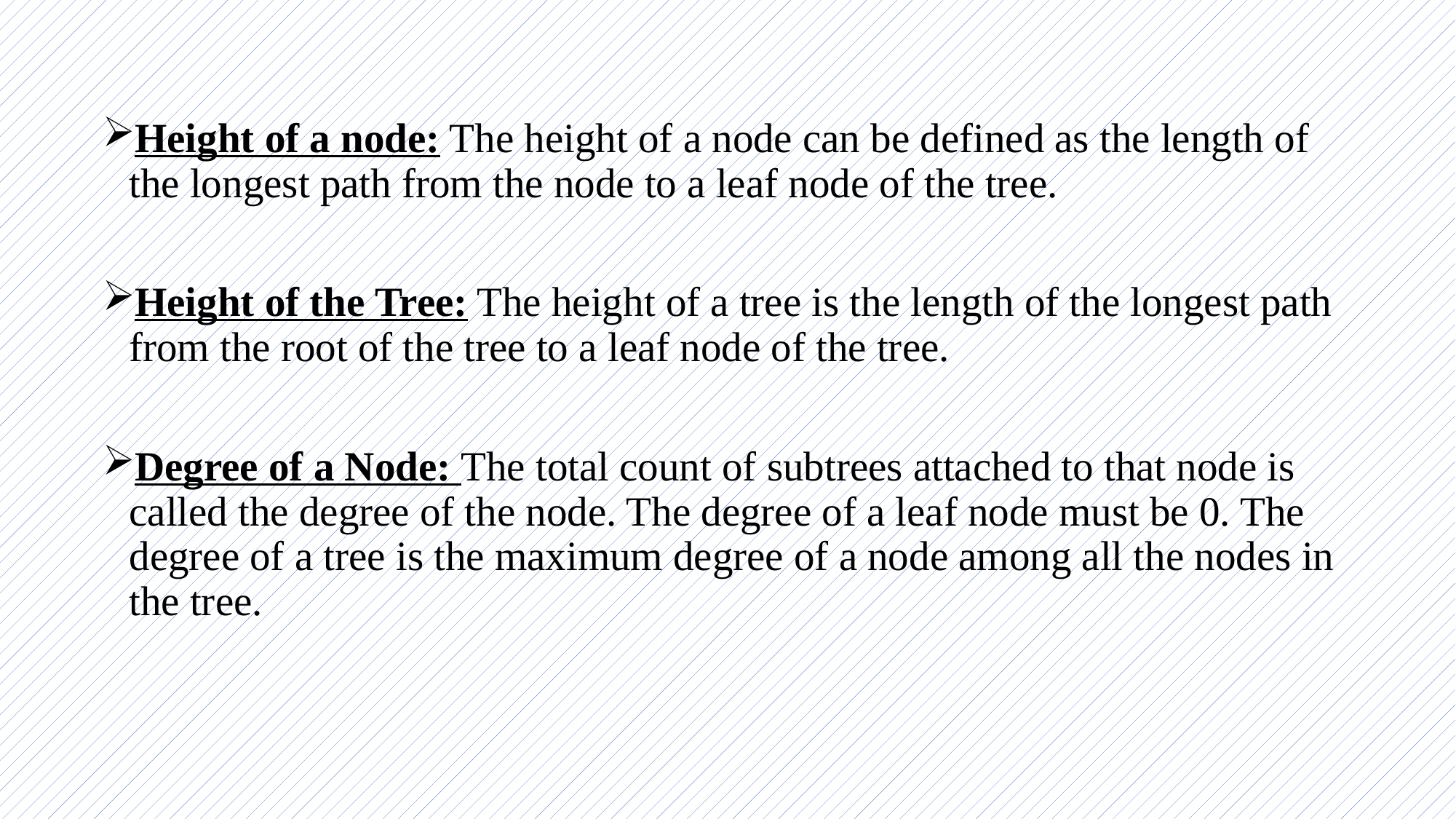

Height of a node: The height of a node can be defined as the length of the longest path from the node to a leaf node of the tree.

Height of the Tree: The height of a tree is the length of the longest path from the root of the tree to a leaf node of the tree.

Degree of a Node: The total count of subtrees attached to that node is called the degree of the node. The degree of a leaf node must be 0. The degree of a tree is the maximum degree of a node among all the nodes in the tree.